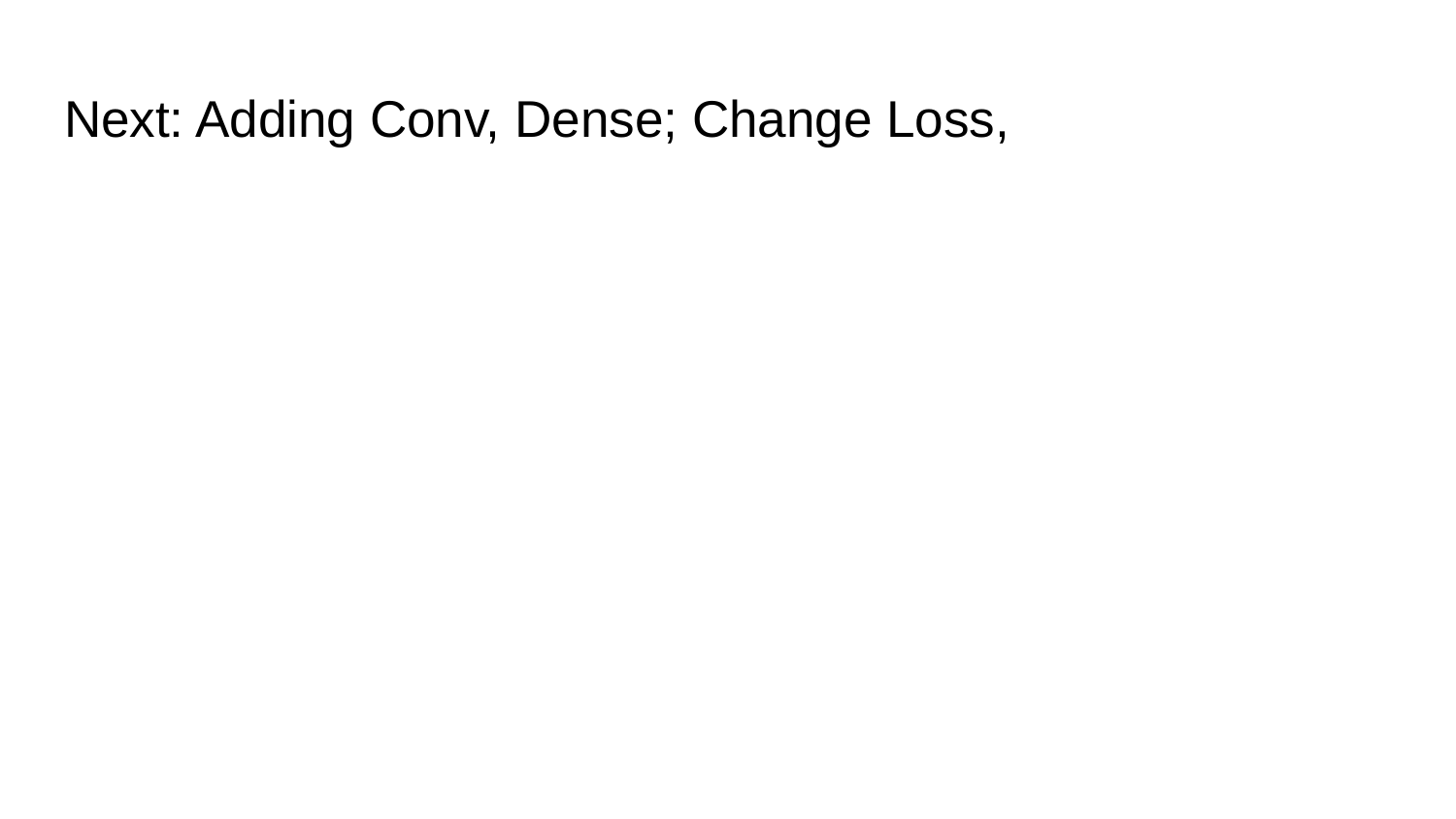

# Next: Adding Conv, Dense; Change Loss,